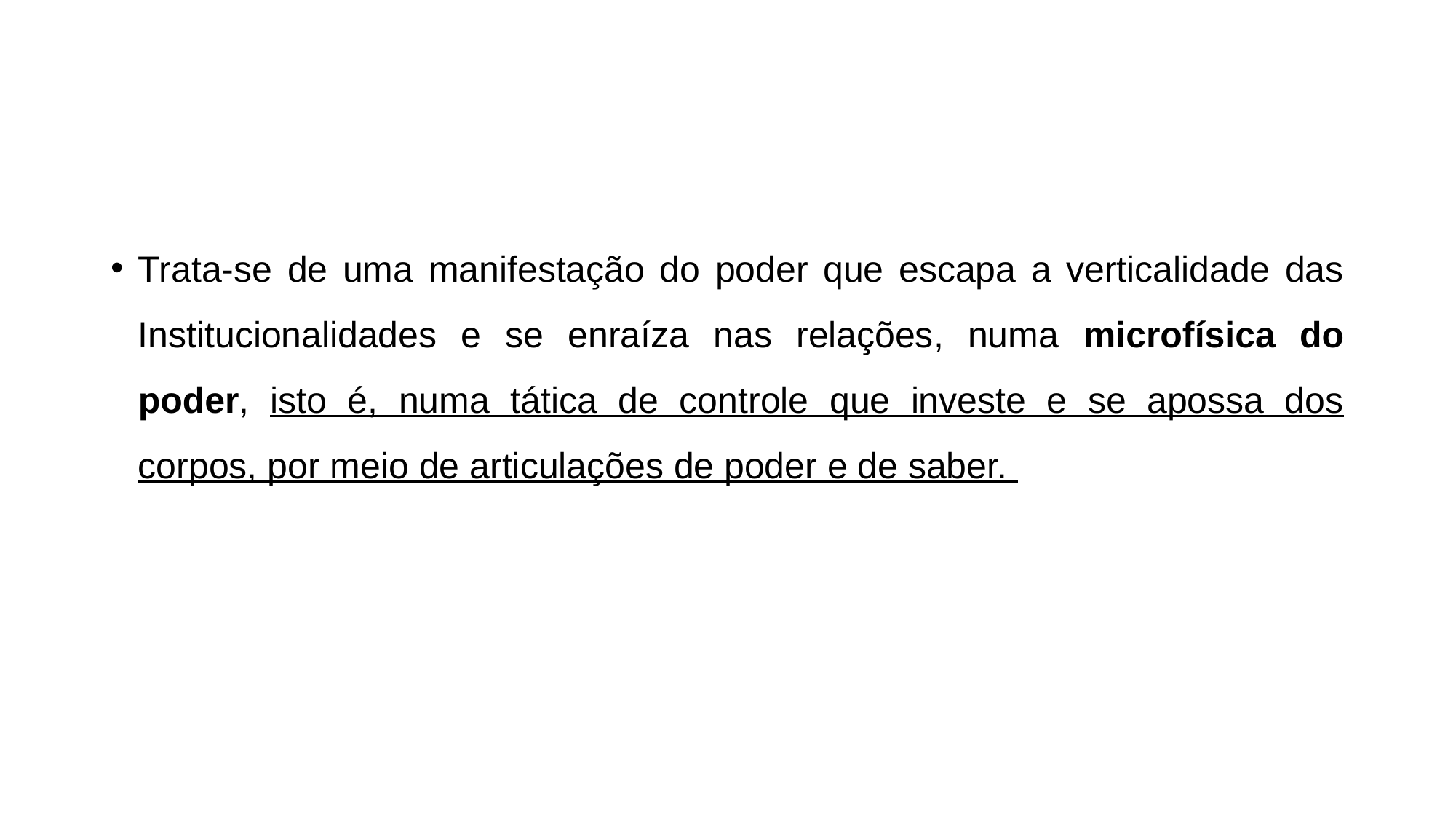

#
Trata-se de uma manifestação do poder que escapa a verticalidade das Institucionalidades e se enraíza nas relações, numa microfísica do poder, isto é, numa tática de controle que investe e se apossa dos corpos, por meio de articulações de poder e de saber.